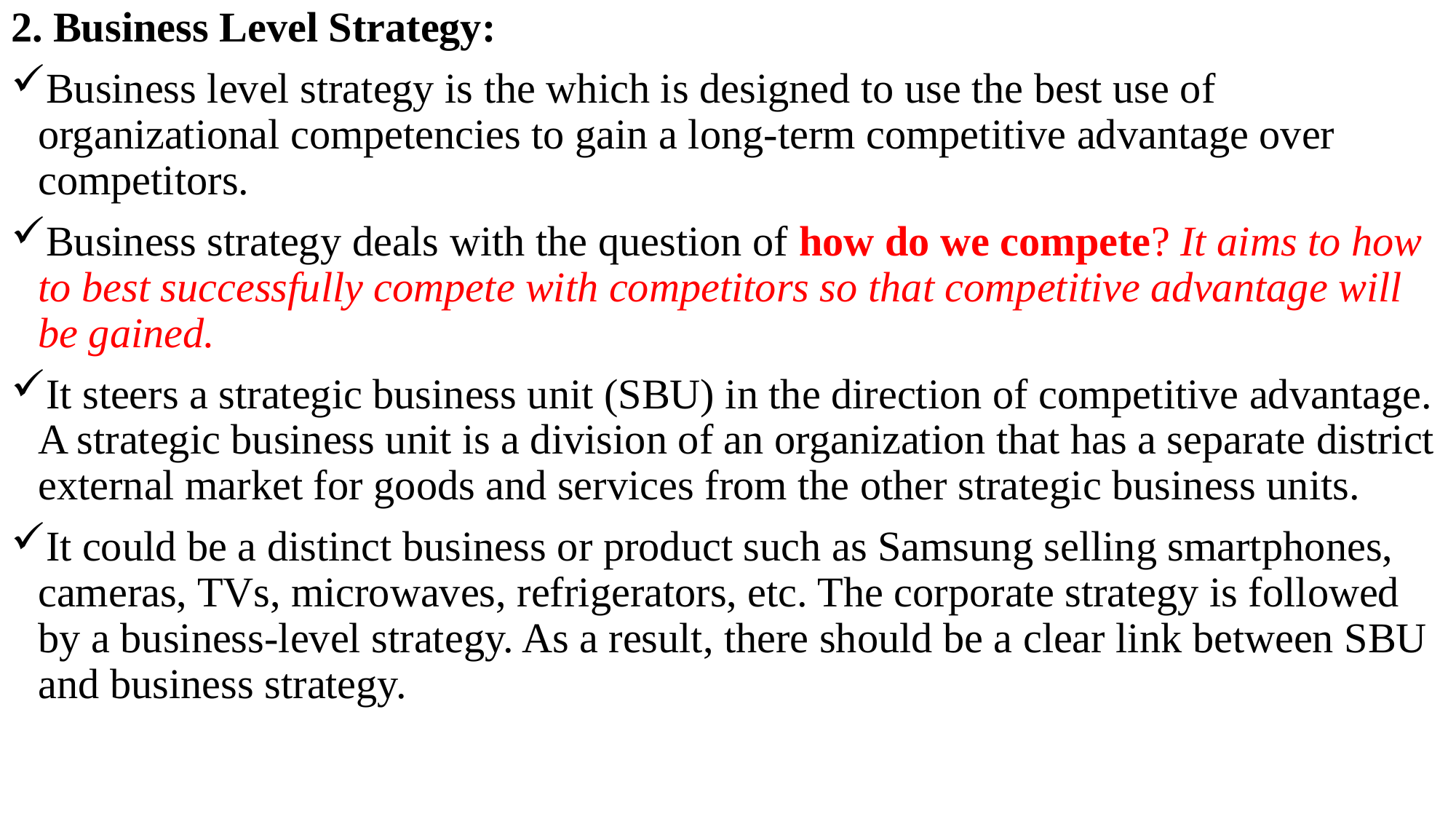

2. Business Level Strategy:
Business level strategy is the which is designed to use the best use of organizational competencies to gain a long-term competitive advantage over competitors.
Business strategy deals with the question of how do we compete? It aims to how to best successfully compete with competitors so that competitive advantage will be gained.
It steers a strategic business unit (SBU) in the direction of competitive advantage. A strategic business unit is a division of an organization that has a separate district external market for goods and services from the other strategic business units.
It could be a distinct business or product such as Samsung selling smartphones, cameras, TVs, microwaves, refrigerators, etc. The corporate strategy is followed by a business-level strategy. As a result, there should be a clear link between SBU and business strategy.